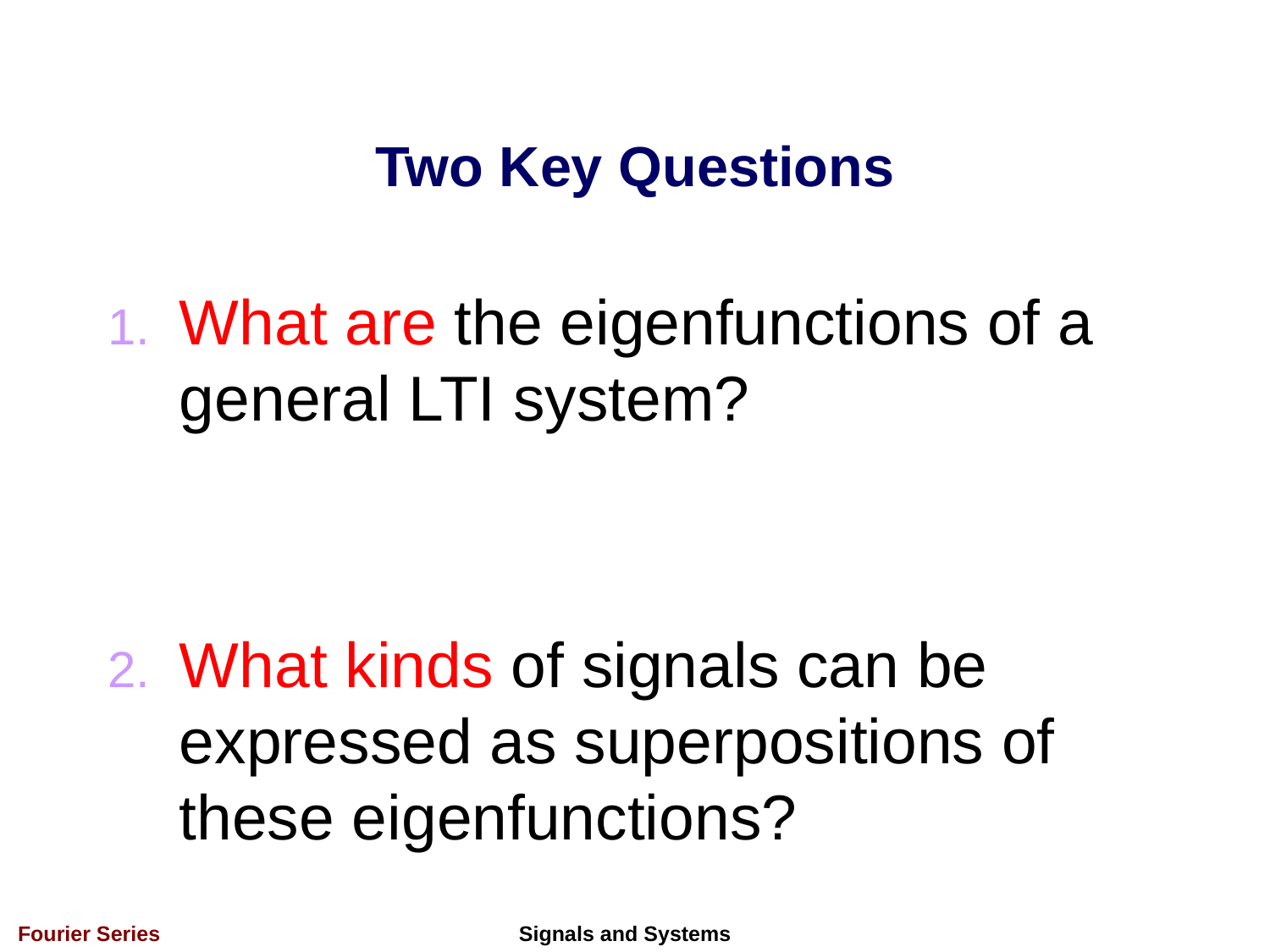

23
# Two Key Questions
What are the eigenfunctions of a general LTI system?

What kinds of signals can be expressed as superpositions of these eigenfunctions?